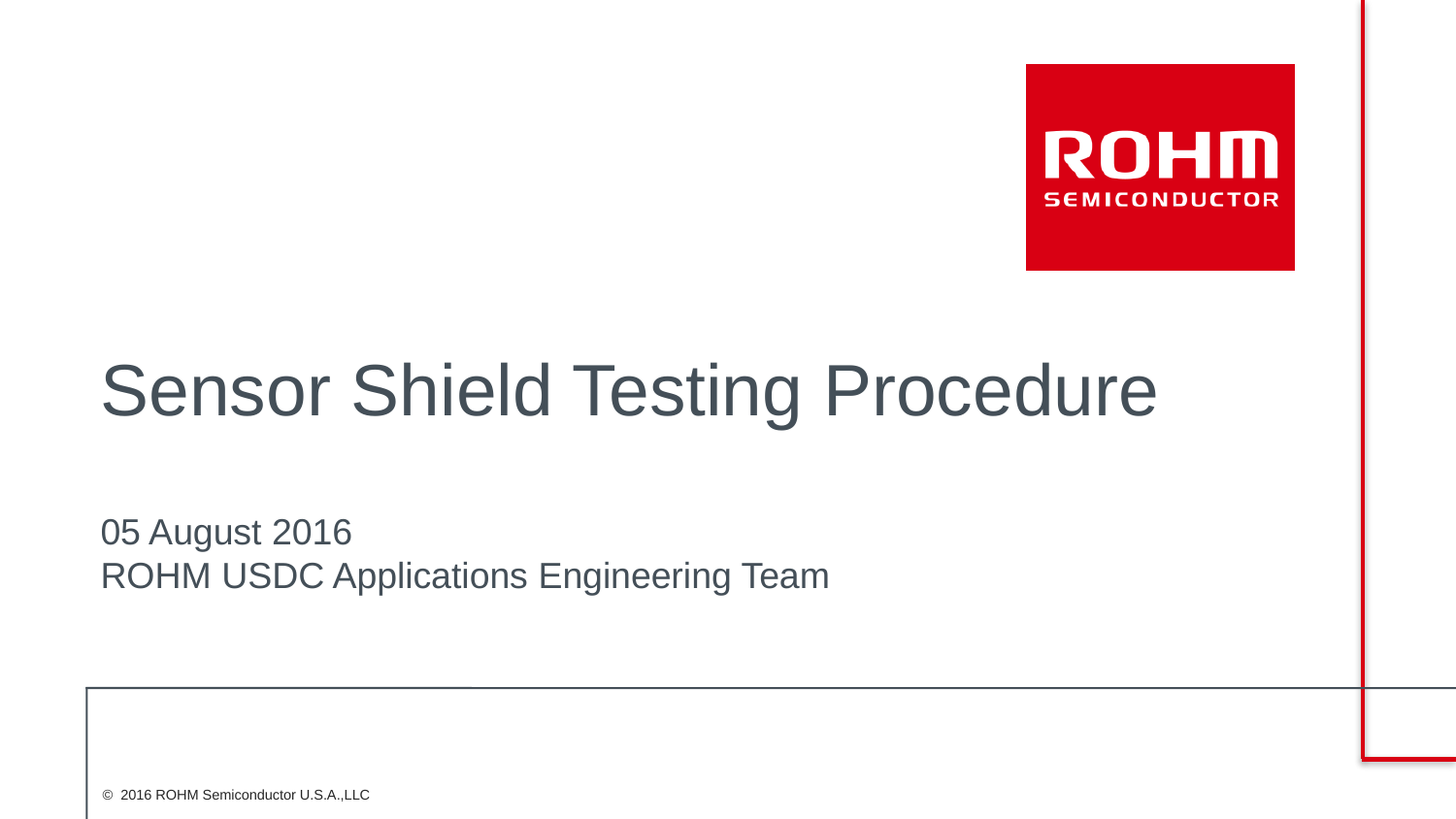

# Sensor Shield Testing Procedure
05 August 2016
ROHM USDC Applications Engineering Team